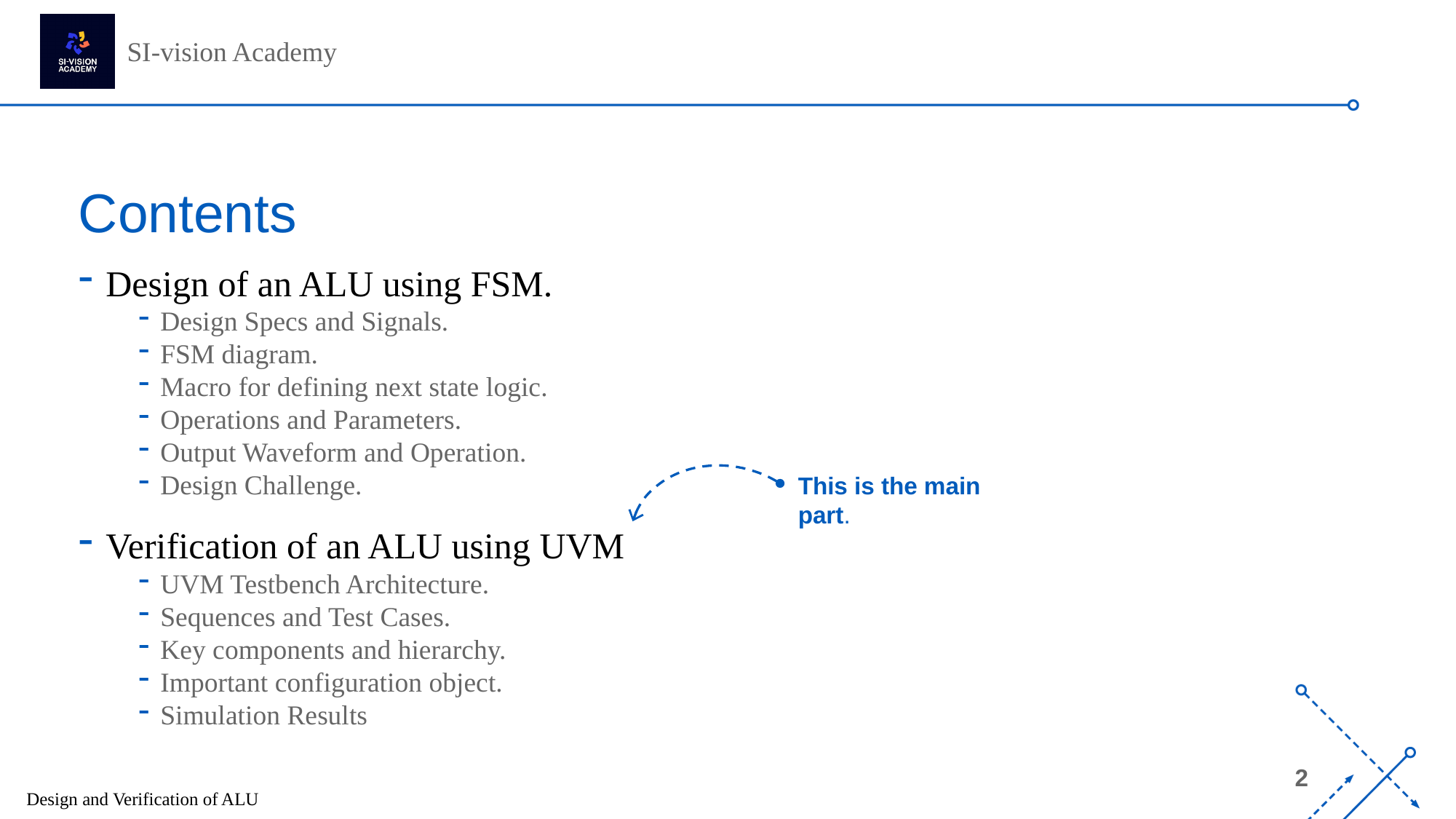

# Contents
Design of an ALU using FSM.
Design Specs and Signals.
FSM diagram.
Macro for defining next state logic.
Operations and Parameters.
Output Waveform and Operation.
Design Challenge.
Verification of an ALU using UVM
UVM Testbench Architecture.
Sequences and Test Cases.
Key components and hierarchy.
Important configuration object.
Simulation Results

This is the main part.